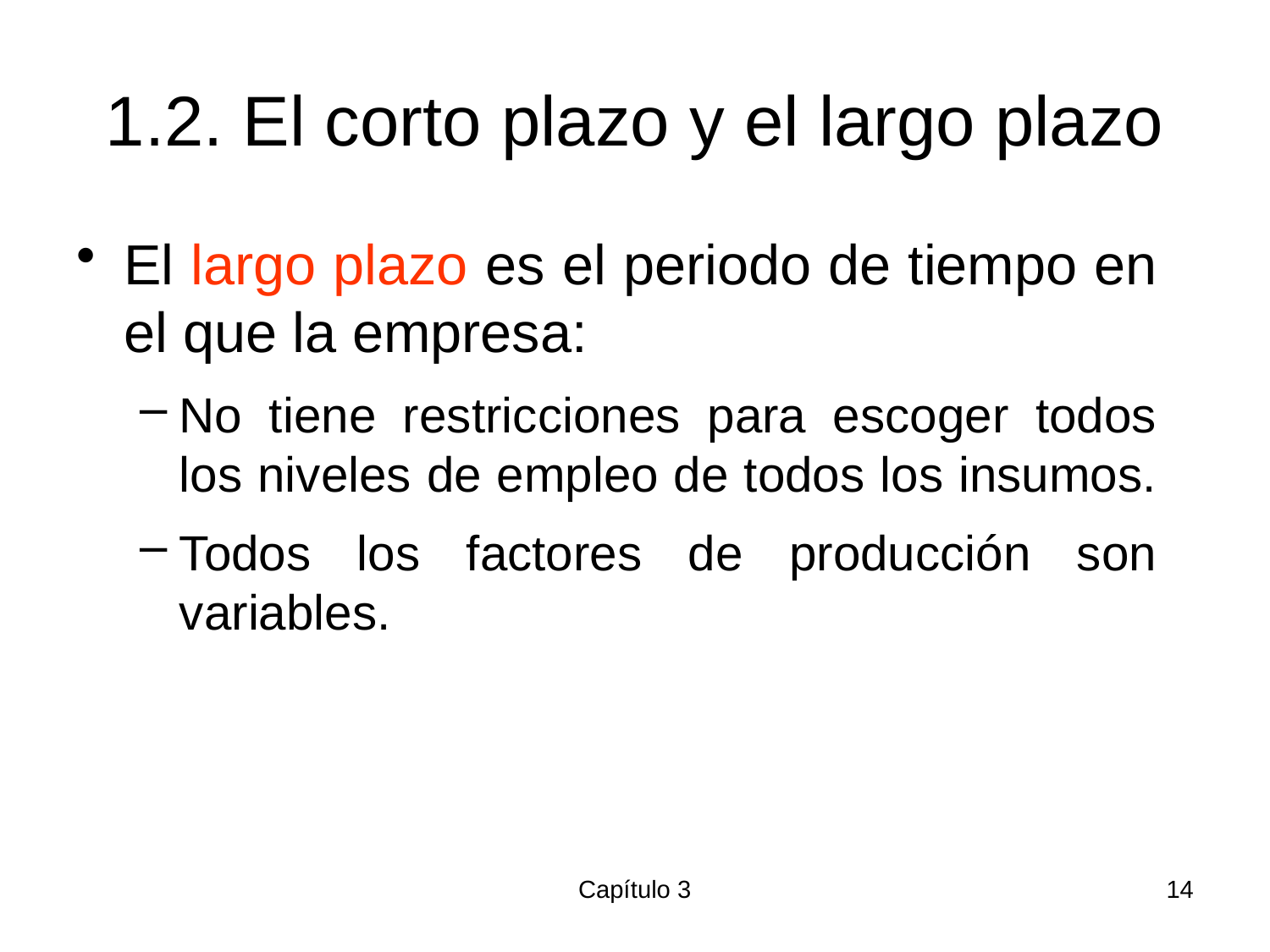

# 1.2. El corto plazo y el largo plazo
El largo plazo es el periodo de tiempo en el que la empresa:
No tiene restricciones para escoger todos los niveles de empleo de todos los insumos.
Todos los factores de producción son variables.

Capítulo 3
14